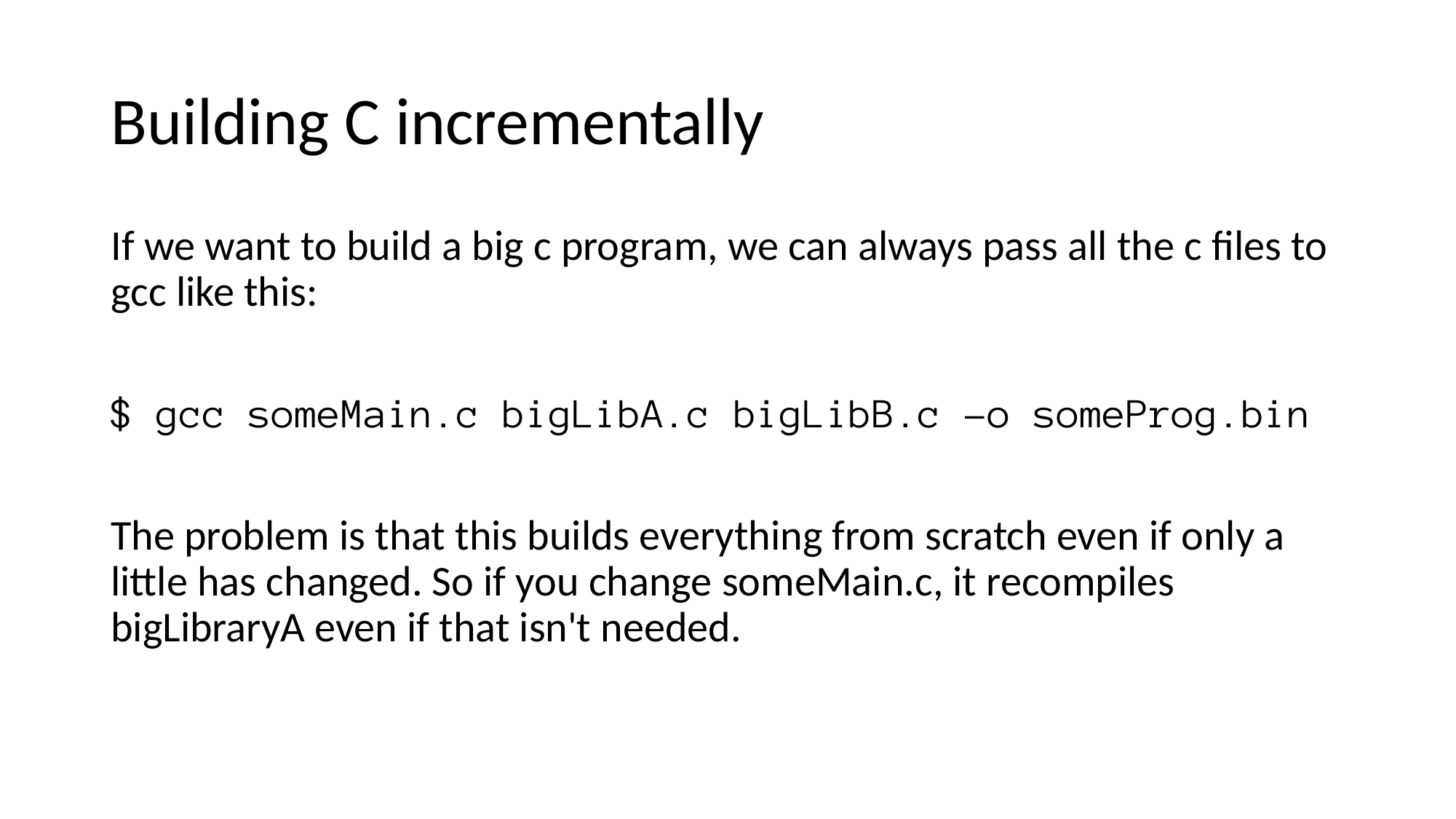

# Building C incrementally
If we want to build a big c program, we can always pass all the c files to gcc like this:

$ gcc someMain.c bigLibA.c bigLibB.c -o someProg.bin

The problem is that this builds everything from scratch even if only a little has changed. So if you change someMain.c, it recompiles bigLibraryA even if that isn't needed.